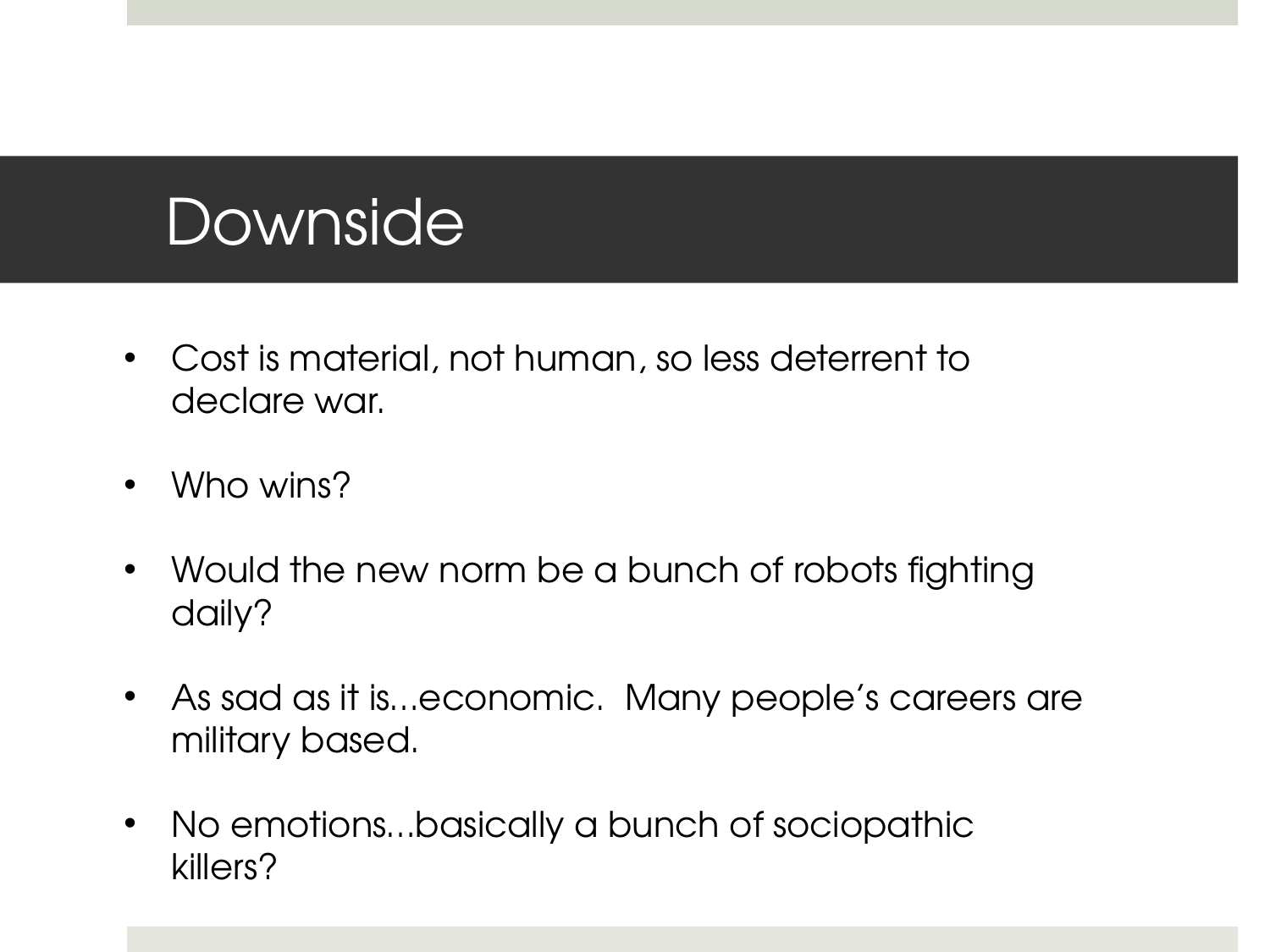

# Downside
Cost is material, not human, so less deterrent to declare war.

Who wins?

Would the new norm be a bunch of robots fighting daily?

As sad as it is…economic.  Many people’s careers are military based.

No emotions…basically a bunch of sociopathic killers?